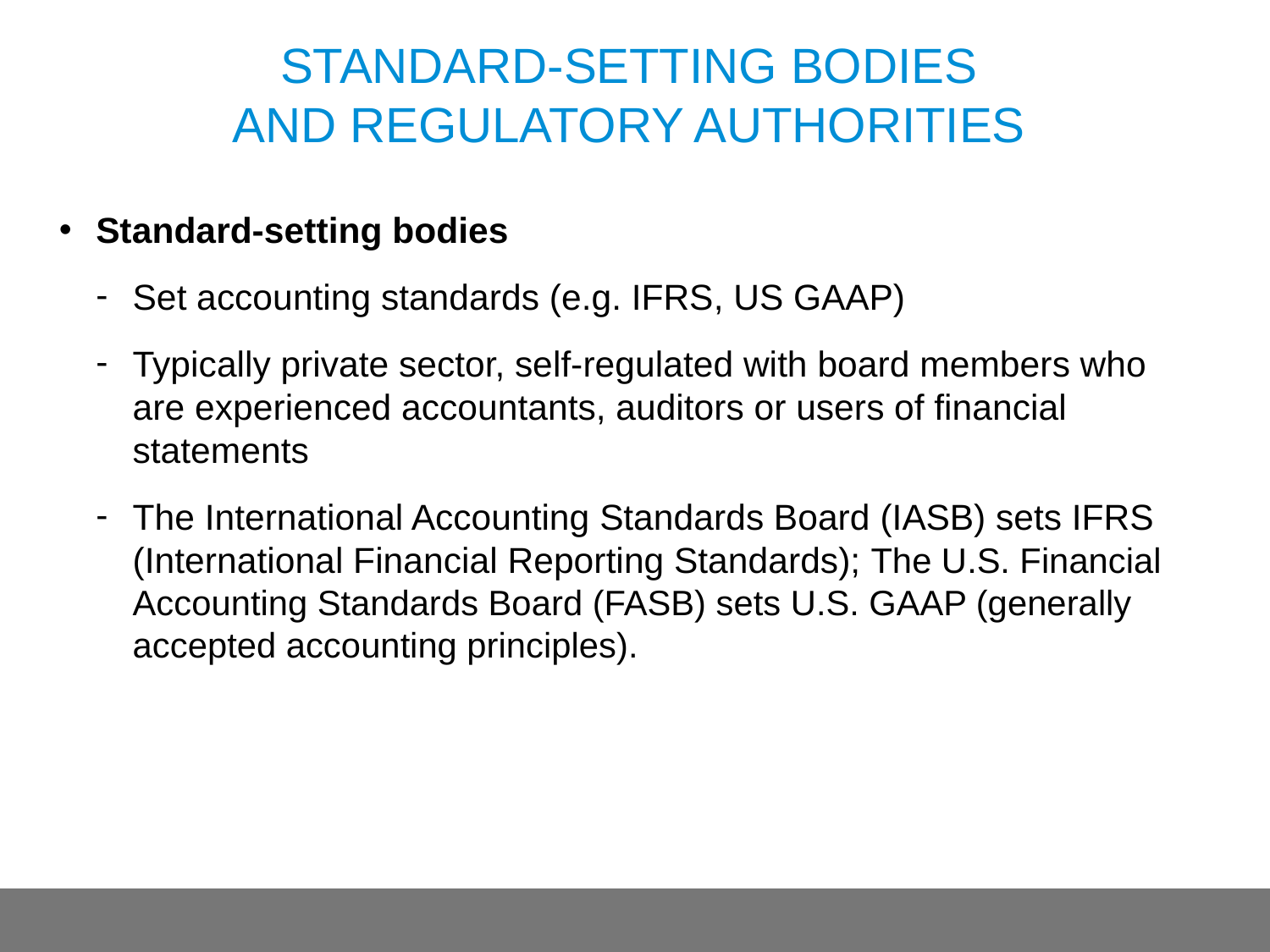

# standard-setting bodies and regulatory authorities
Standard-setting bodies
Set accounting standards (e.g. IFRS, US GAAP)
Typically private sector, self-regulated with board members who are experienced accountants, auditors or users of financial statements
The International Accounting Standards Board (IASB) sets IFRS (International Financial Reporting Standards); The U.S. Financial Accounting Standards Board (FASB) sets U.S. GAAP (generally accepted accounting principles).